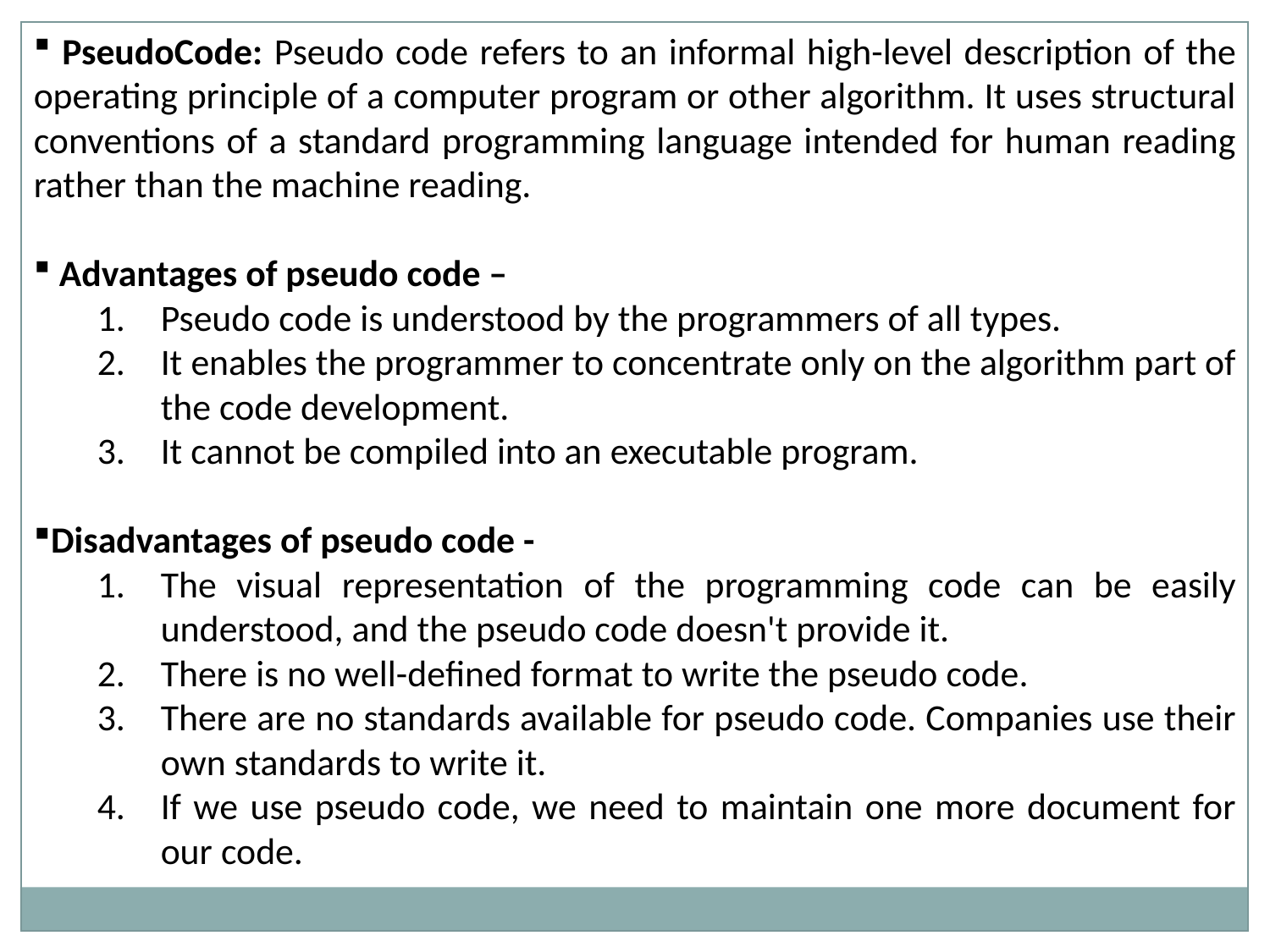

PseudoCode: Pseudo code refers to an informal high-level description of the operating principle of a computer program or other algorithm. It uses structural conventions of a standard programming language intended for human reading rather than the machine reading.

 Advantages of pseudo code –
Pseudo code is understood by the programmers of all types.
It enables the programmer to concentrate only on the algorithm part of the code development.
It cannot be compiled into an executable program.

Disadvantages of pseudo code -
The visual representation of the programming code can be easily understood, and the pseudo code doesn't provide it.
There is no well-defined format to write the pseudo code.
There are no standards available for pseudo code. Companies use their own standards to write it.
If we use pseudo code, we need to maintain one more document for our code.